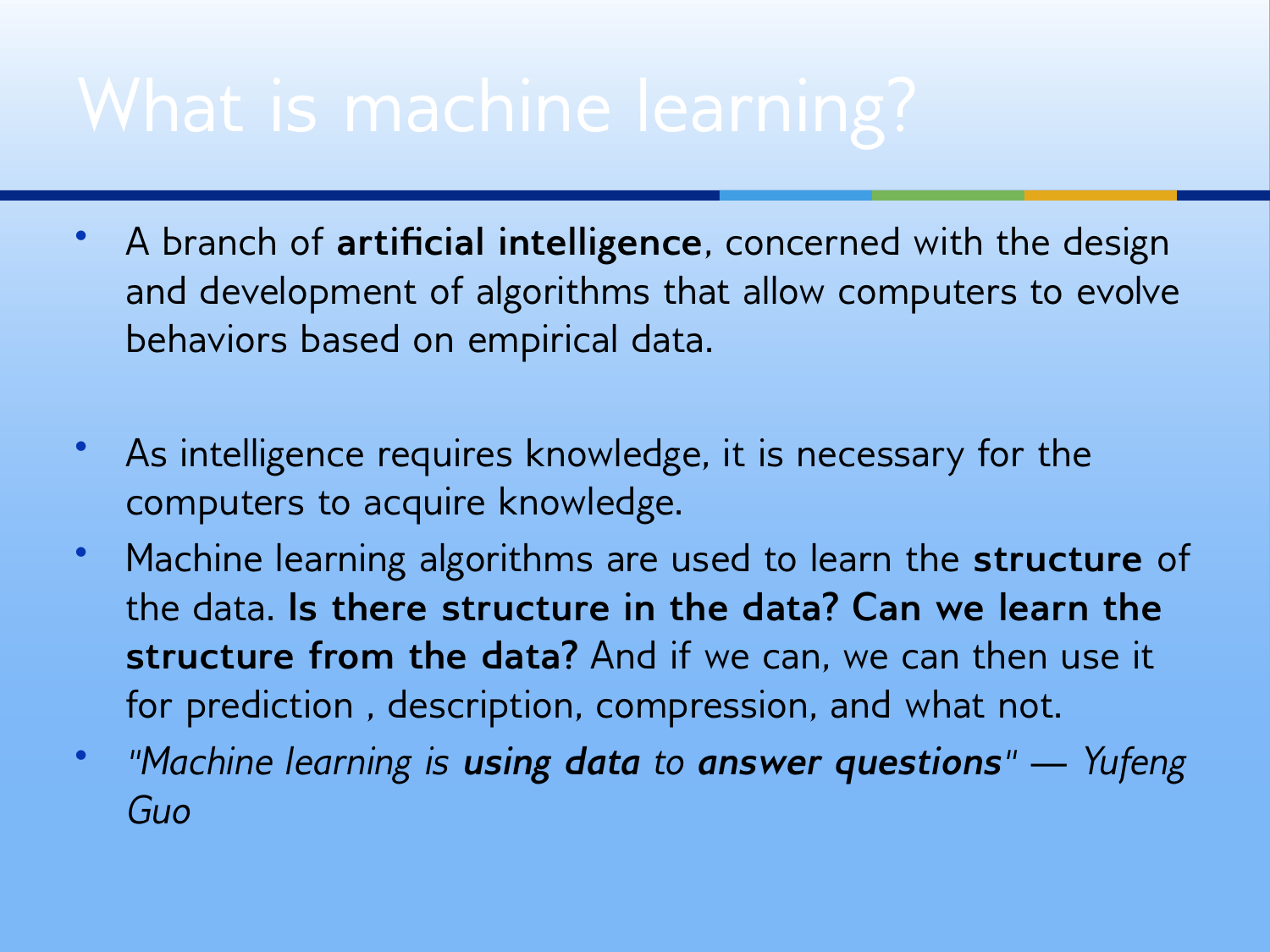

# What is machine learning?
A branch of artificial intelligence, concerned with the design and development of algorithms that allow computers to evolve behaviors based on empirical data.

As intelligence requires knowledge, it is necessary for the computers to acquire knowledge.
Machine learning algorithms are used to learn the structure of the data. Is there structure in the data? Can we learn the structure from the data? And if we can, we can then use it for prediction , description, compression, and what not.
"Machine learning is using data to answer questions" — Yufeng Guo